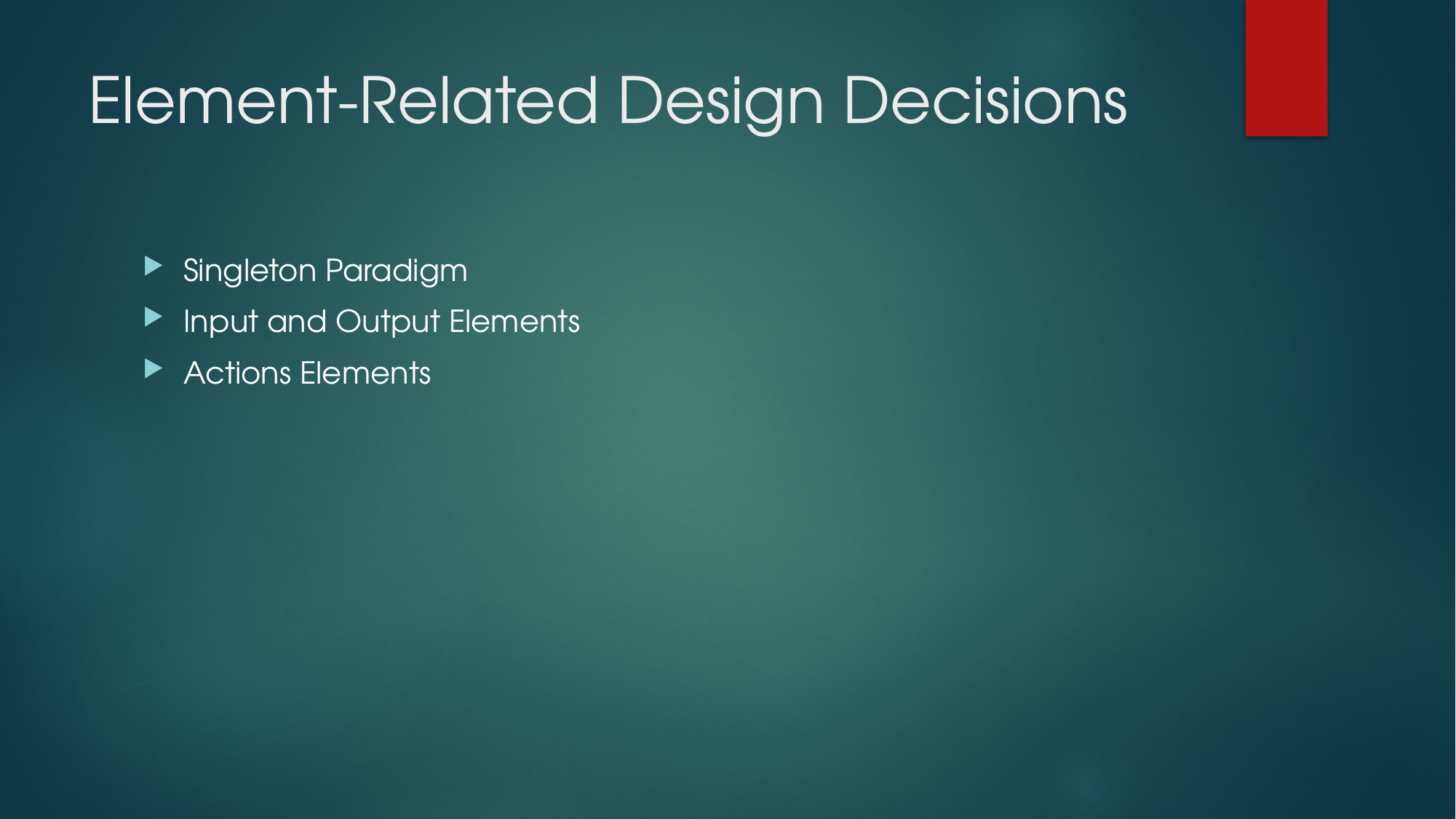

# Element-Related Design Decisions
Singleton Paradigm
Input and Output Elements
Actions Elements